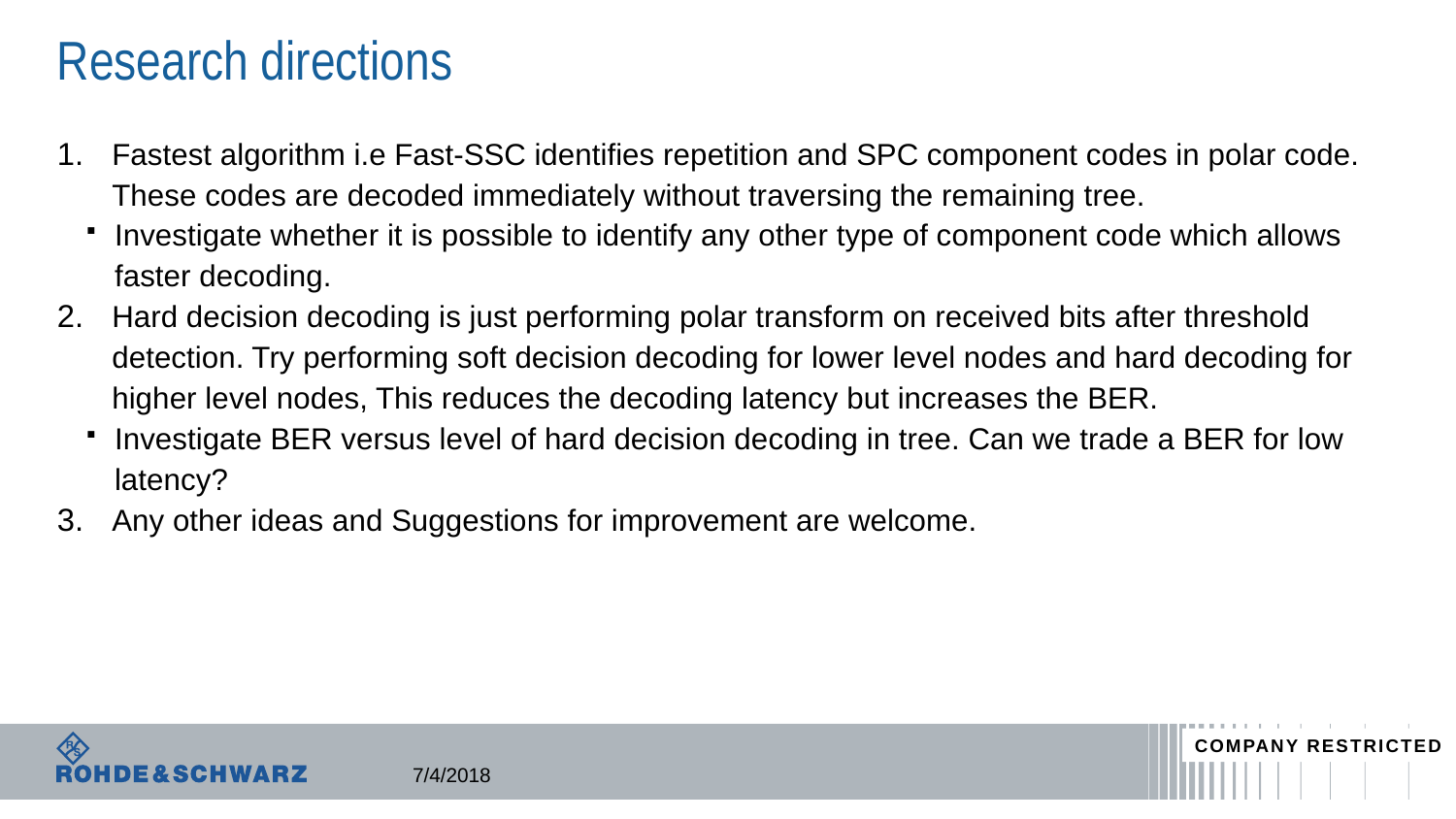

# Research directions
Fastest algorithm i.e Fast-SSC identifies repetition and SPC component codes in polar code. These codes are decoded immediately without traversing the remaining tree.
Investigate whether it is possible to identify any other type of component code which allows faster decoding.
Hard decision decoding is just performing polar transform on received bits after threshold detection. Try performing soft decision decoding for lower level nodes and hard decoding for higher level nodes, This reduces the decoding latency but increases the BER.
Investigate BER versus level of hard decision decoding in tree. Can we trade a BER for low latency?
Any other ideas and Suggestions for improvement are welcome.
COMPANY RESTRICTED
7/4/2018